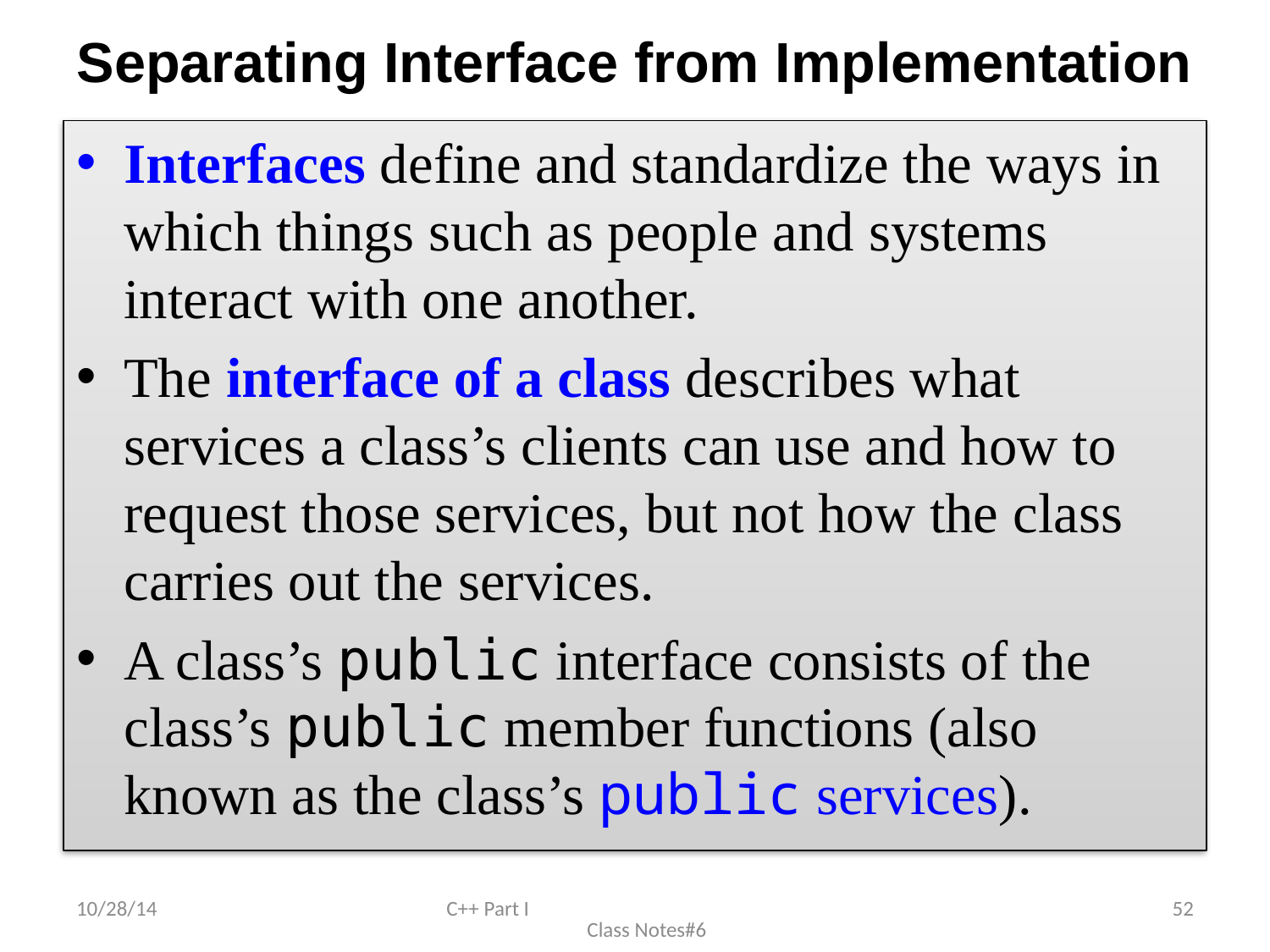

# Separating Interface from Implementation
Interfaces define and standardize the ways in which things such as people and systems interact with one another.
The interface of a class describes what services a class’s clients can use and how to request those services, but not how the class carries out the services.
A class’s public interface consists of the class’s public member functions (also known as the class’s public services).

10/28/14
C++ Part I                                                                                         Class Notes#6
52